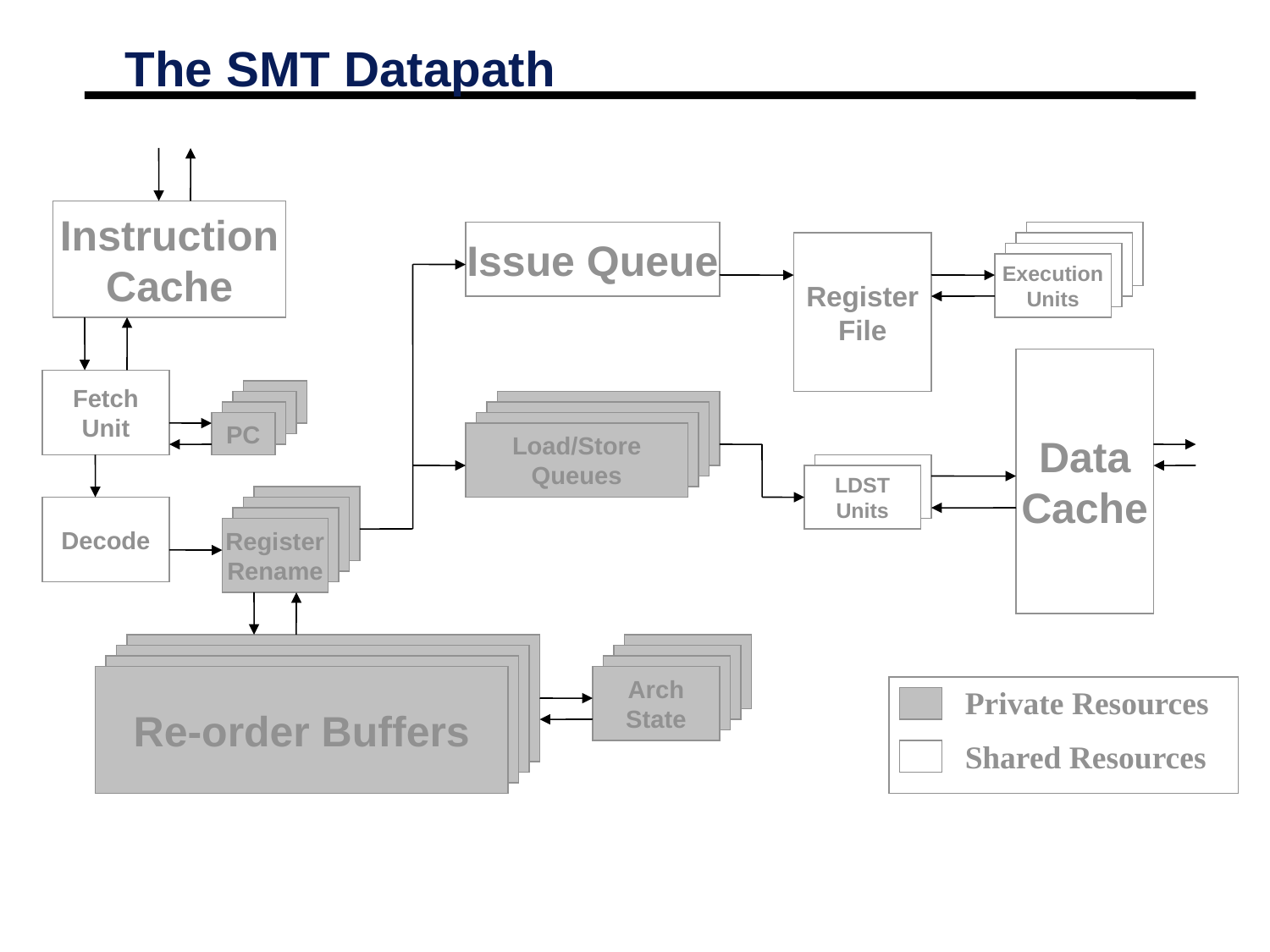

# The SMT Datapath

Instruction
Cache
Issue Queue
PC
Register
File
PC

PC
Execution
Units

Data
Cache
Fetch
Unit
PC
PC

PC

PC

Load/Store
Queues

PC
LDST
Units

Decode

Register
Rename

Re-order Buffers
Arch
State

Private Resources
Shared Resources